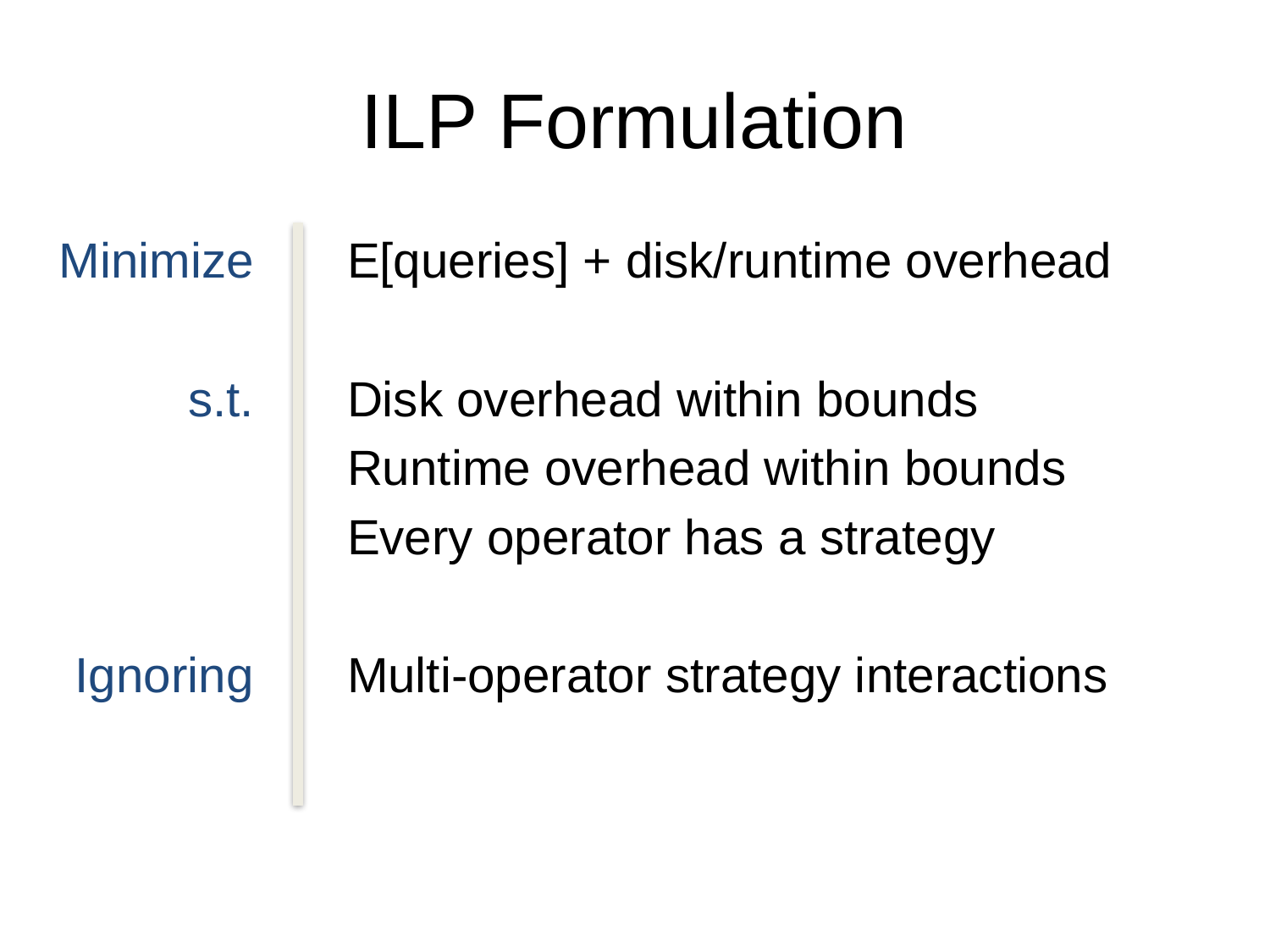

# ILP Formulation
Minimize

s.t.

Ignoring
E[queries] + disk/runtime overhead

Disk overhead within bounds
Runtime overhead within bounds
Every operator has a strategy

Multi-operator strategy interactions